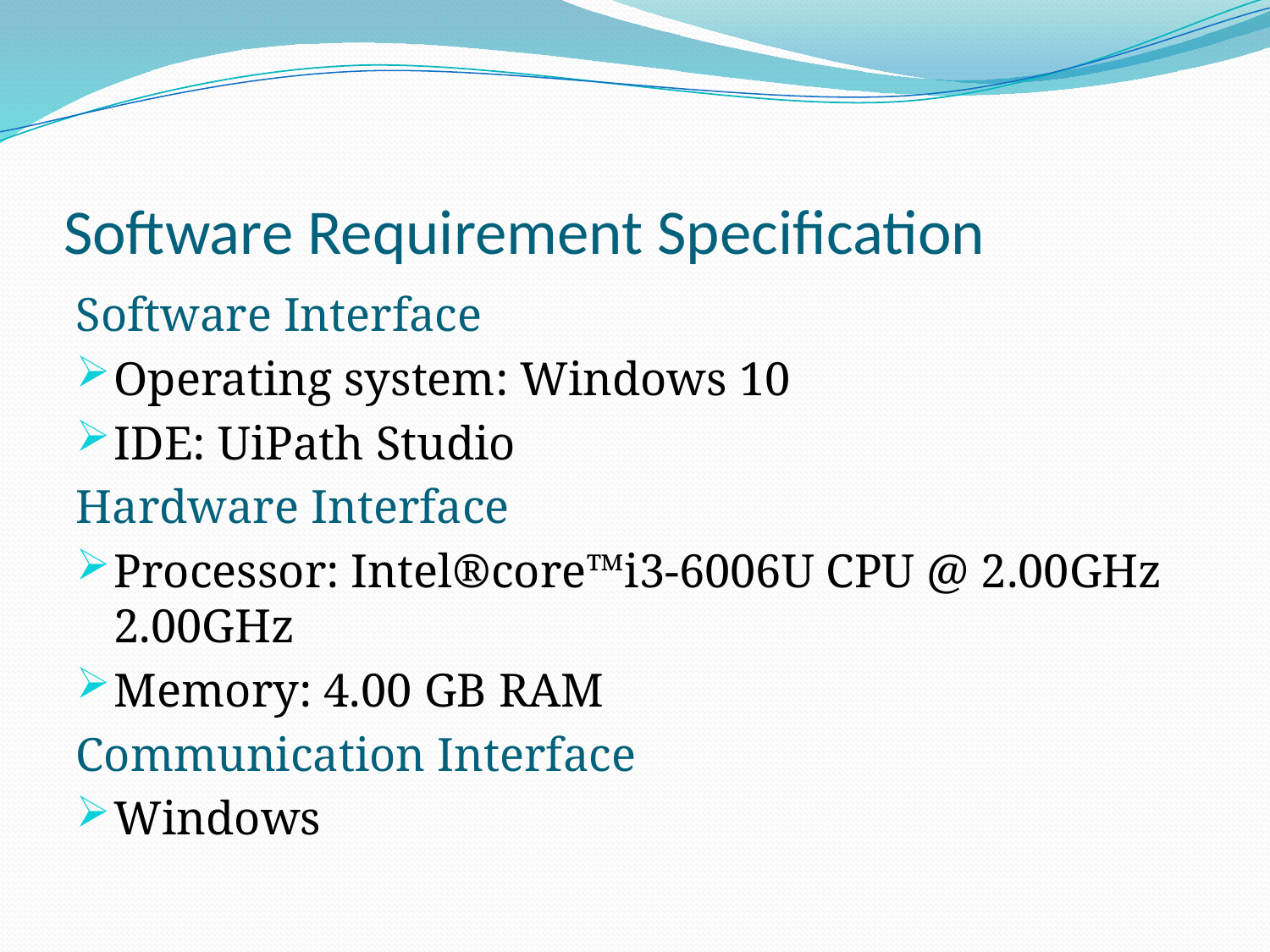

# Software Requirement Specification
Software Interface
Operating system: Windows 10
IDE: UiPath Studio
Hardware Interface
Processor: Intel®core™i3-6006U CPU @ 2.00GHz  2.00GHz
Memory: 4.00 GB RAM
Communication Interface
Windows